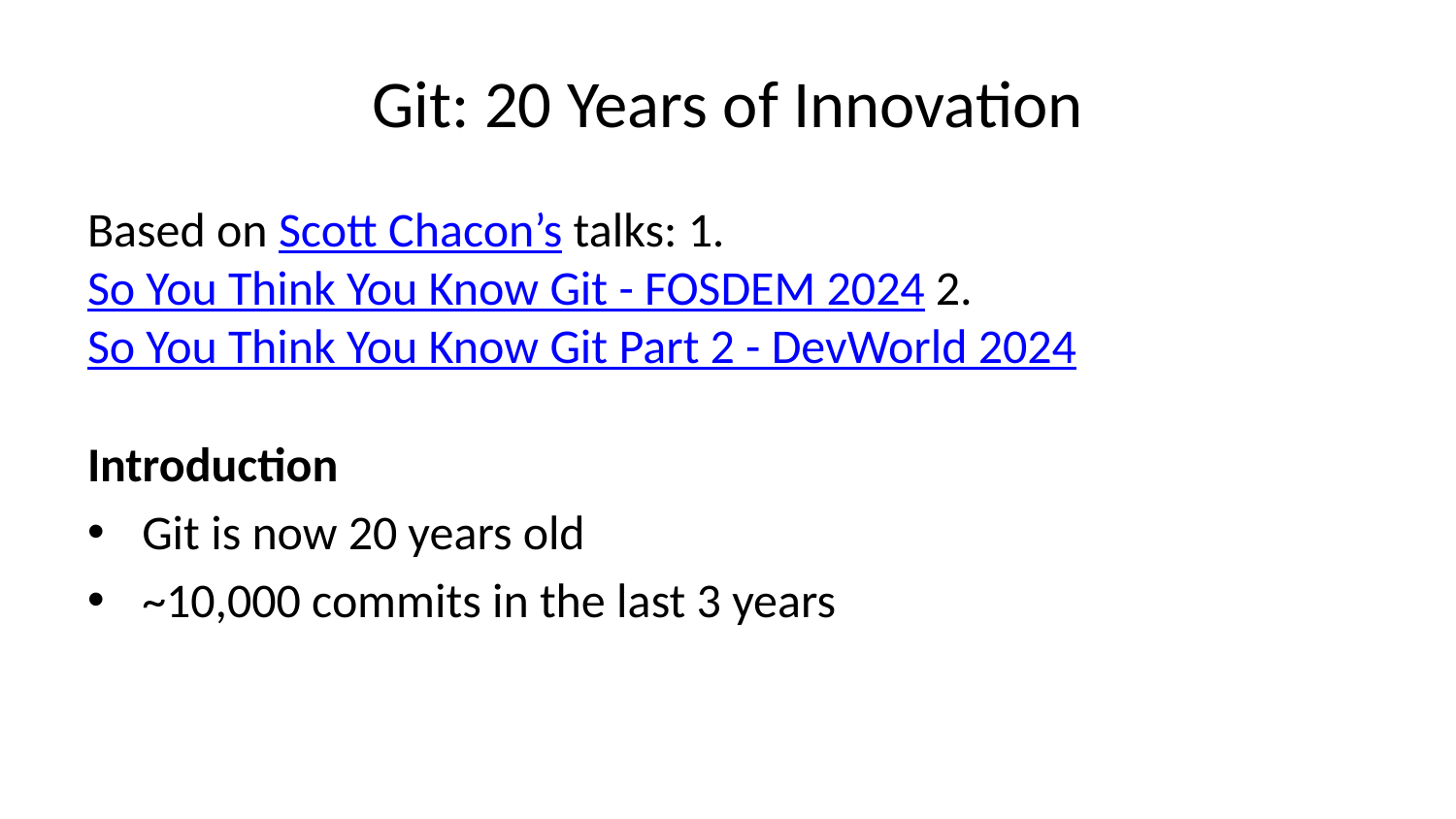

# Git: 20 Years of Innovation
Based on Scott Chacon’s talks: 1. So You Think You Know Git - FOSDEM 2024 2. So You Think You Know Git Part 2 - DevWorld 2024
Introduction
Git is now 20 years old
~10,000 commits in the last 3 years